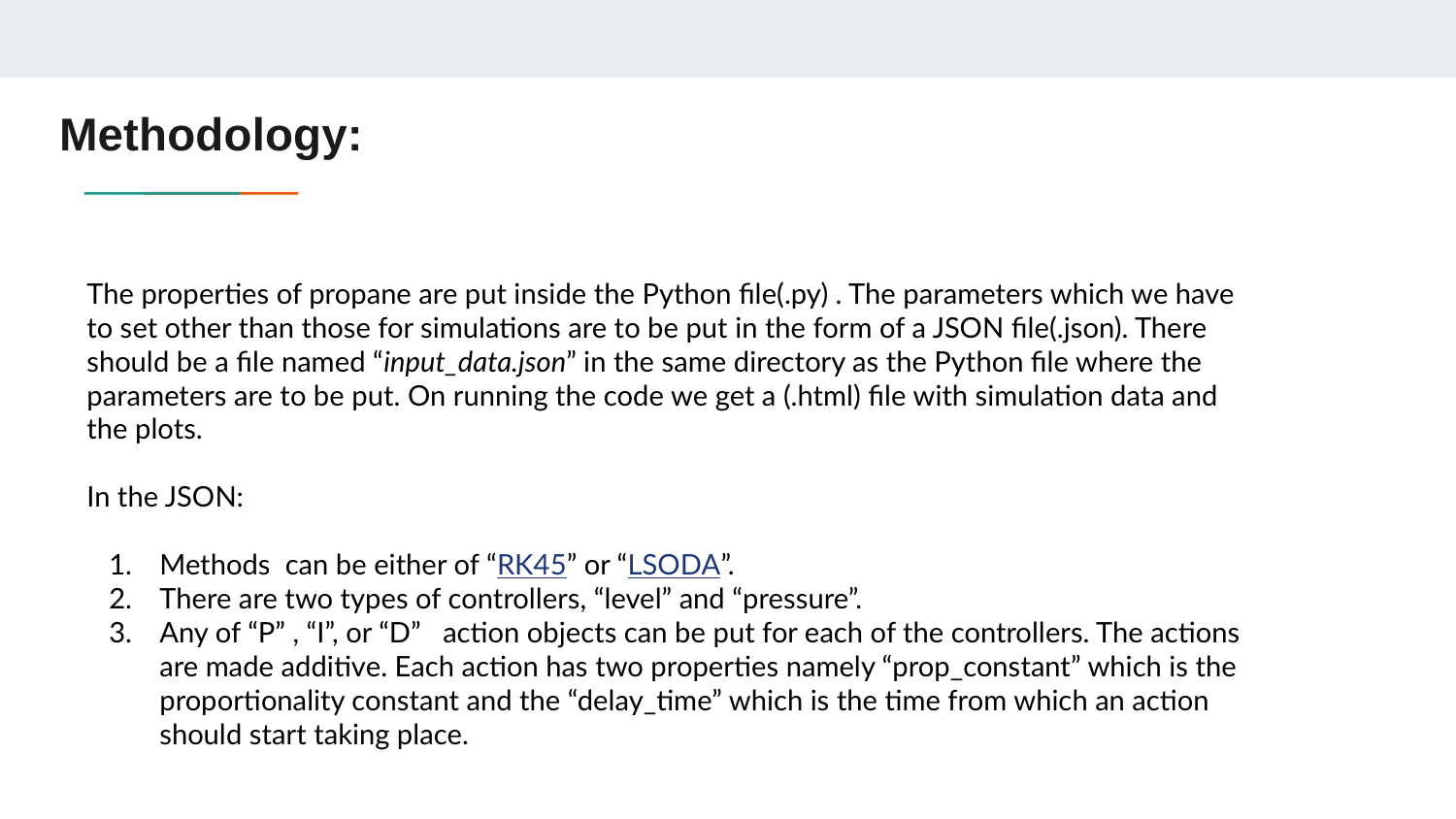

# Methodology:

The properties of propane are put inside the Python file(.py) . The parameters which we have to set other than those for simulations are to be put in the form of a JSON file(.json). There should be a file named “input_data.json” in the same directory as the Python file where the parameters are to be put. On running the code we get a (.html) file with simulation data and the plots.

In the JSON:

Methods  can be either of “RK45” or “LSODA”.
There are two types of controllers, “level” and “pressure”.
Any of “P” , “I”, or “D”   action objects can be put for each of the controllers. The actions are made additive. Each action has two properties namely “prop_constant” which is the proportionality constant and the “delay_time” which is the time from which an action should start taking place.